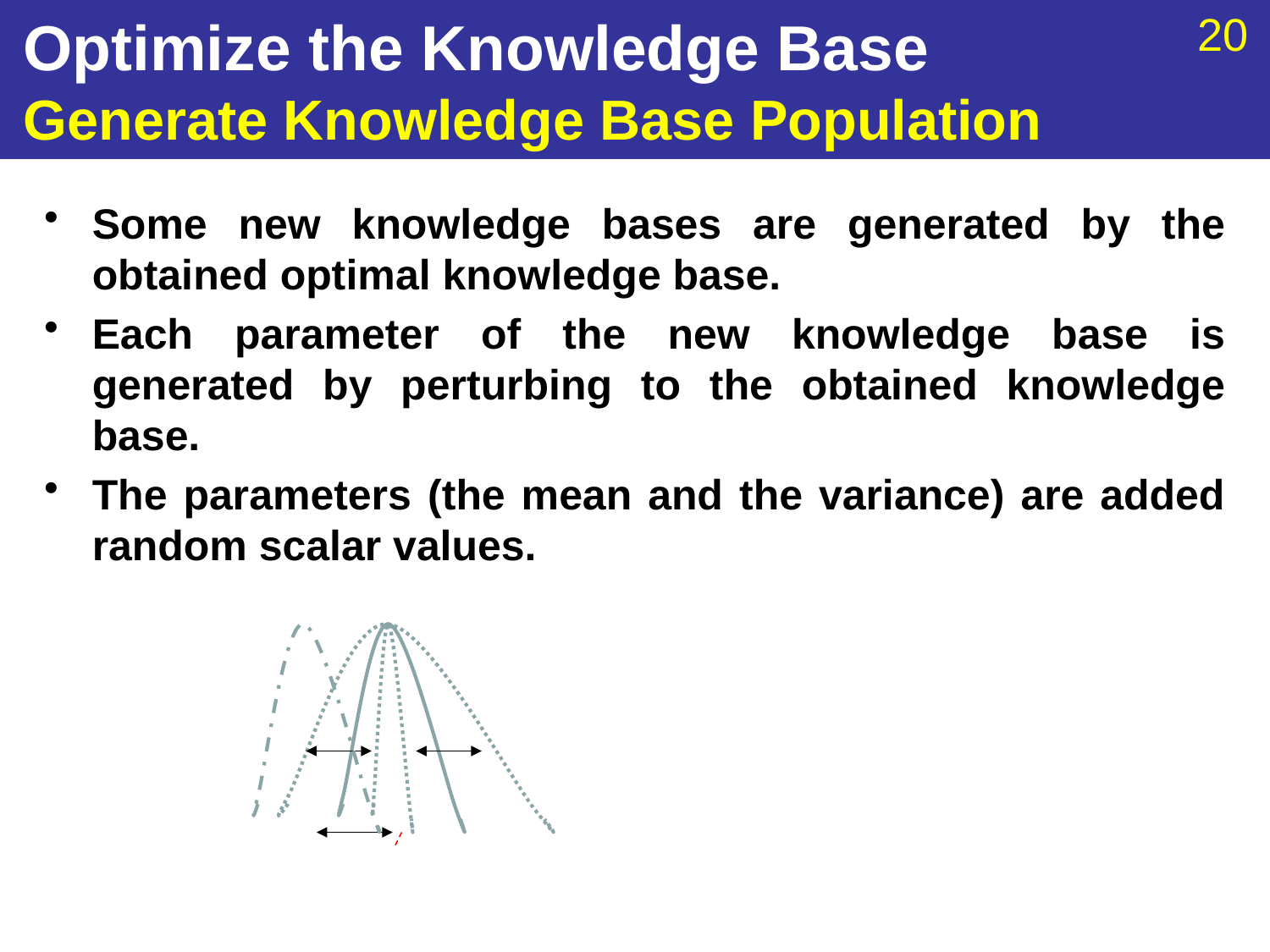

# Optimize the Knowledge Base Generate Knowledge Base Population
Some new knowledge bases are generated by the obtained optimal knowledge base.
Each parameter of the new knowledge base is generated by perturbing to the obtained knowledge base.
The parameters (the mean and the variance) are added random scalar values.